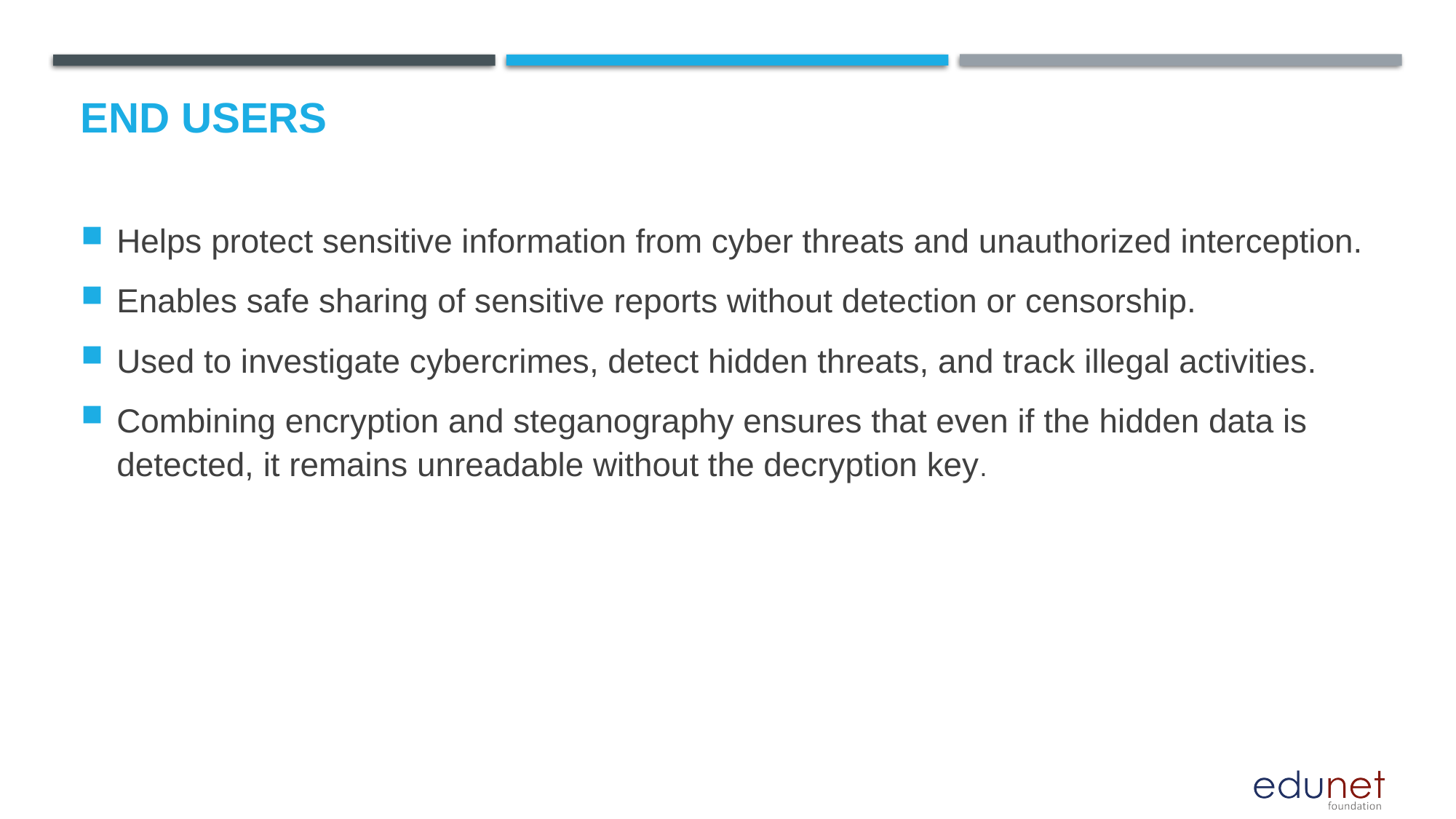

# End users
Helps protect sensitive information from cyber threats and unauthorized interception.
Enables safe sharing of sensitive reports without detection or censorship.
Used to investigate cybercrimes, detect hidden threats, and track illegal activities.
Combining encryption and steganography ensures that even if the hidden data is detected, it remains unreadable without the decryption key.